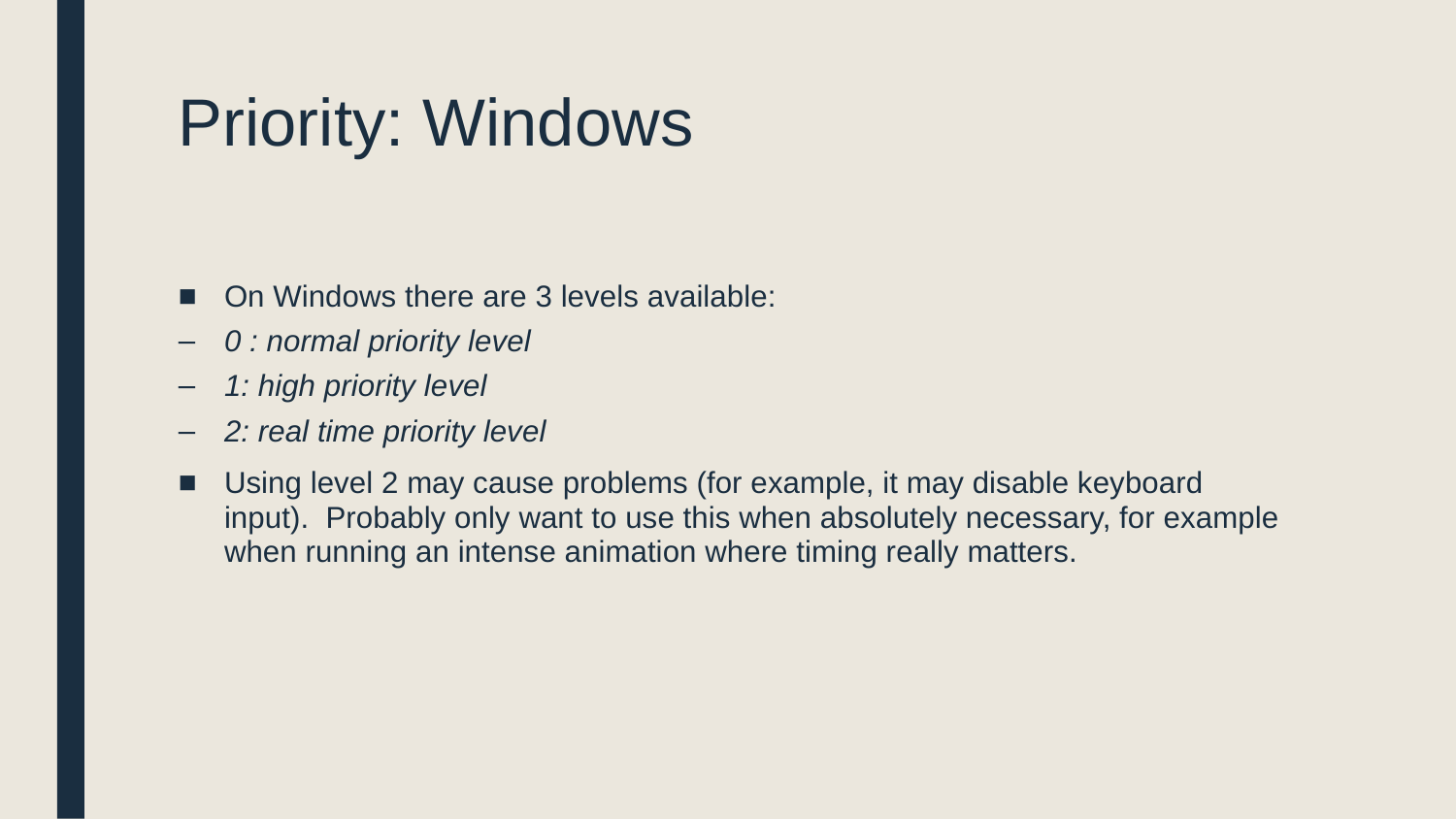

# Priority: Windows
On Windows there are 3 levels available:
0 : normal priority level
1: high priority level
2: real time priority level
Using level 2 may cause problems (for example, it may disable keyboard input).  Probably only want to use this when absolutely necessary, for example when running an intense animation where timing really matters.